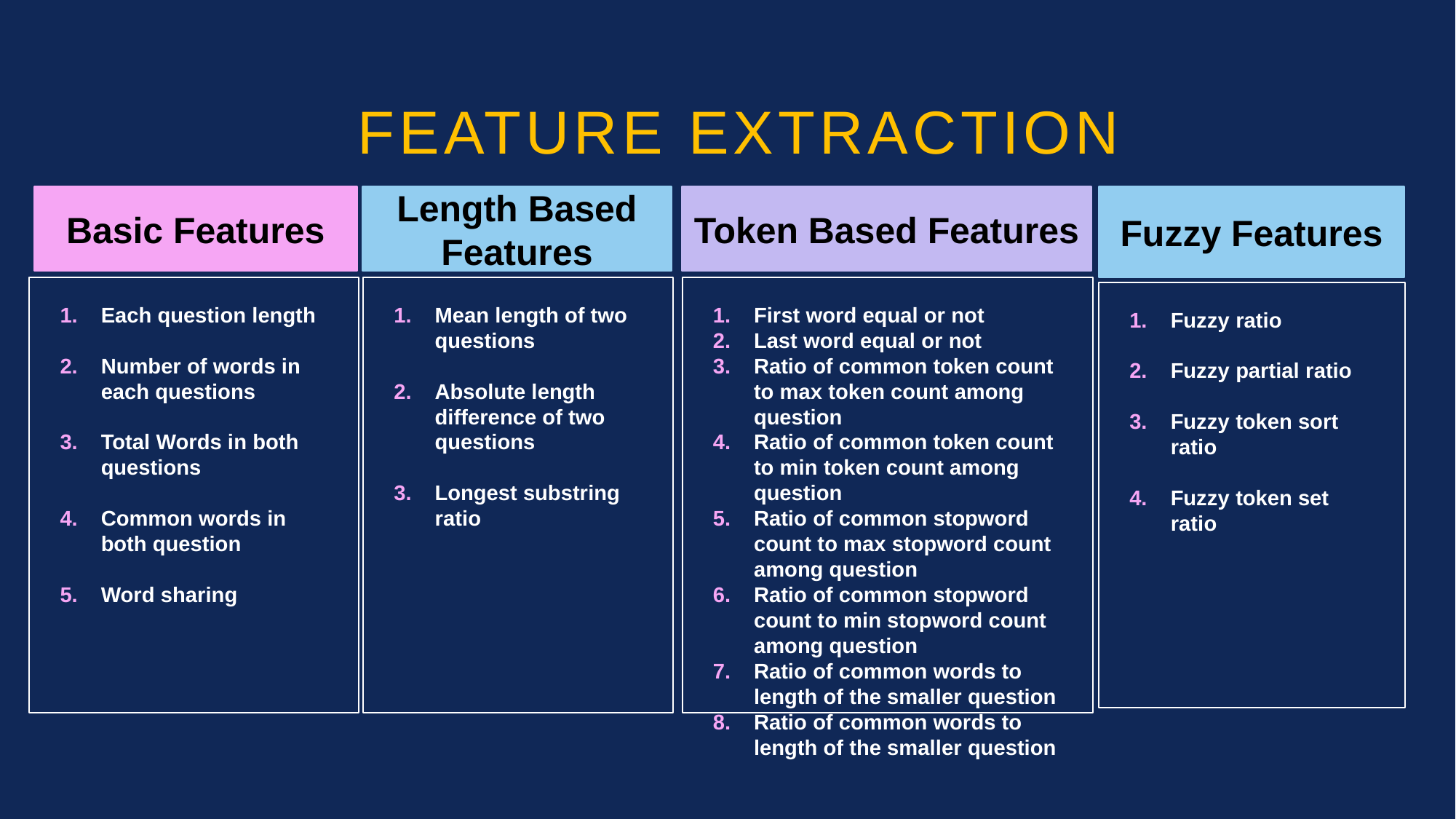

FEATURE EXTRACTION
Basic Features
Length Based Features
Token Based Features
Fuzzy Features
Each question length

Number of words in each questions

Total Words in both questions

Common words in both question

Word sharing
Mean length of two questions

Absolute length difference of two questions

Longest substring ratio
First word equal or not
Last word equal or not
Ratio of common token count to max token count among question
Ratio of common token count to min token count among question
Ratio of common stopword count to max stopword count among question
Ratio of common stopword count to min stopword count among question
Ratio of common words to length of the smaller question
Ratio of common words to length of the smaller question

Fuzzy ratio

Fuzzy partial ratio

Fuzzy token sort ratio

Fuzzy token set ratio